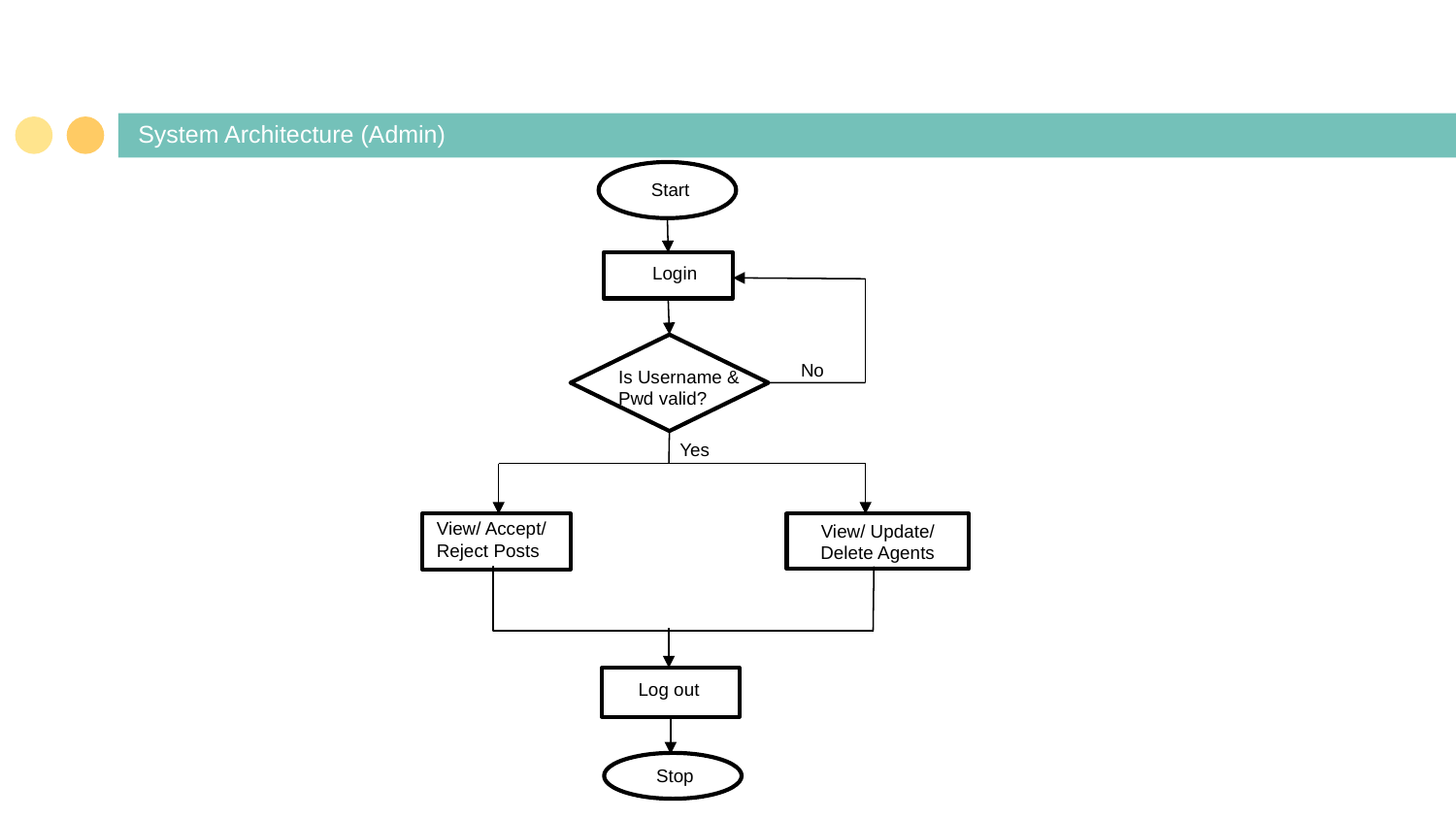

# System Architecture (Admin)

Start

Login

No
Is Username &
Pwd valid?
Yes
View/ Accept/ Reject Posts

View/ Update/ Delete Agents

Log out

Stop